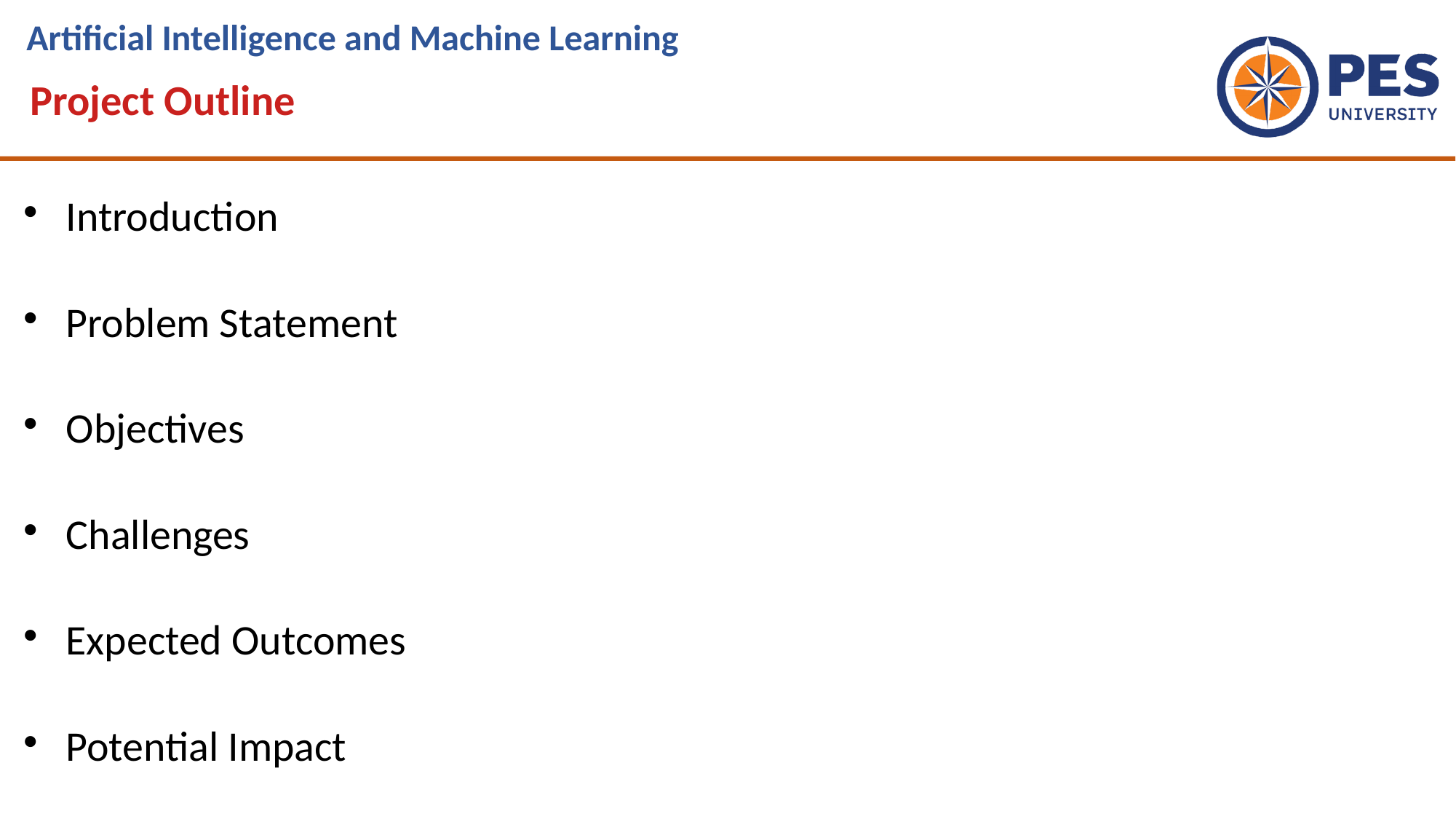

Project Outline
Introduction
Problem Statement
Objectives
Challenges
Expected Outcomes
Potential Impact